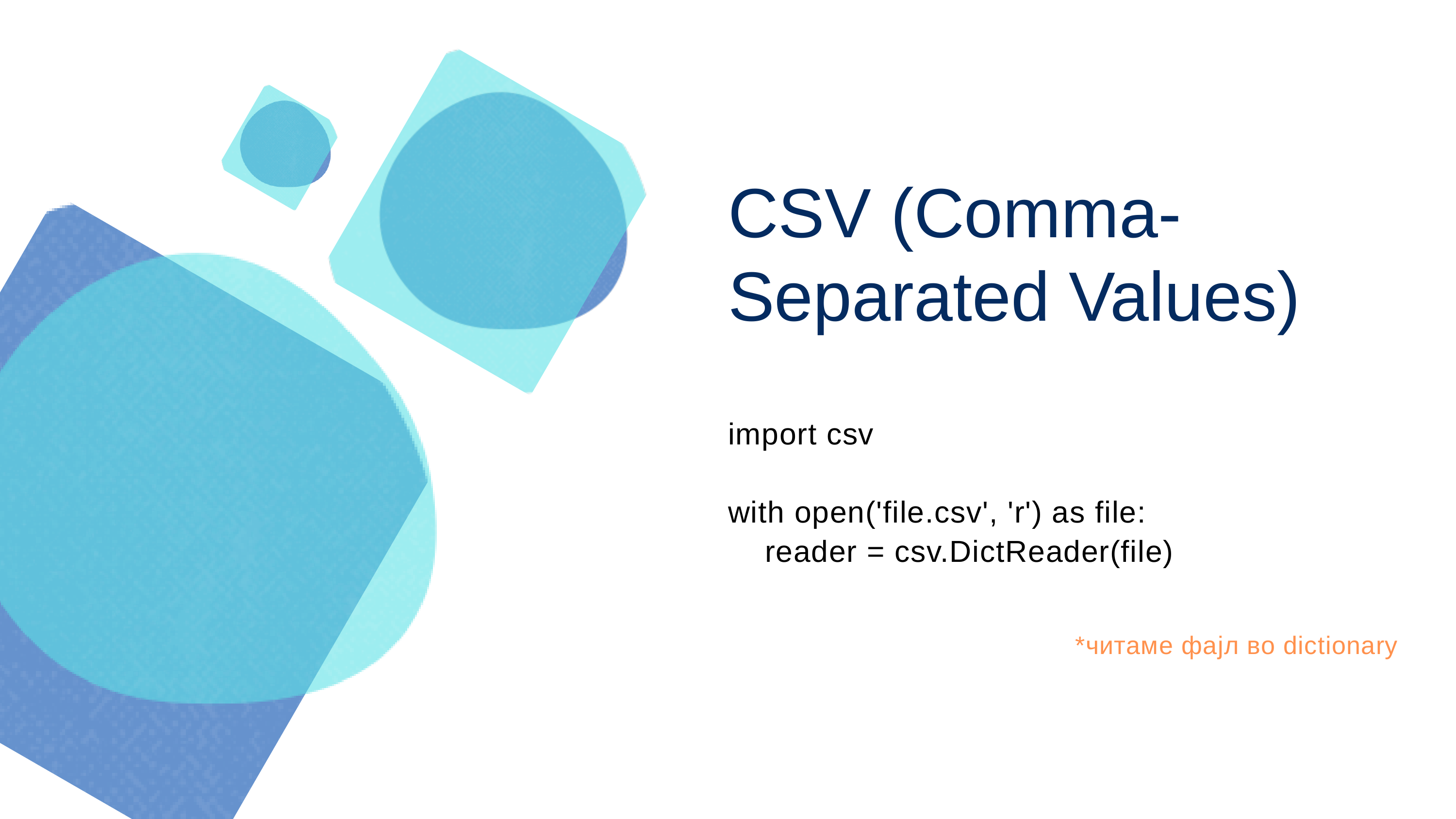

CSV (Comma-Separated Values)

import csv

with open('file.csv', 'r') as file:
    reader = csv.DictReader(file)
*читаме фајл во dictionary